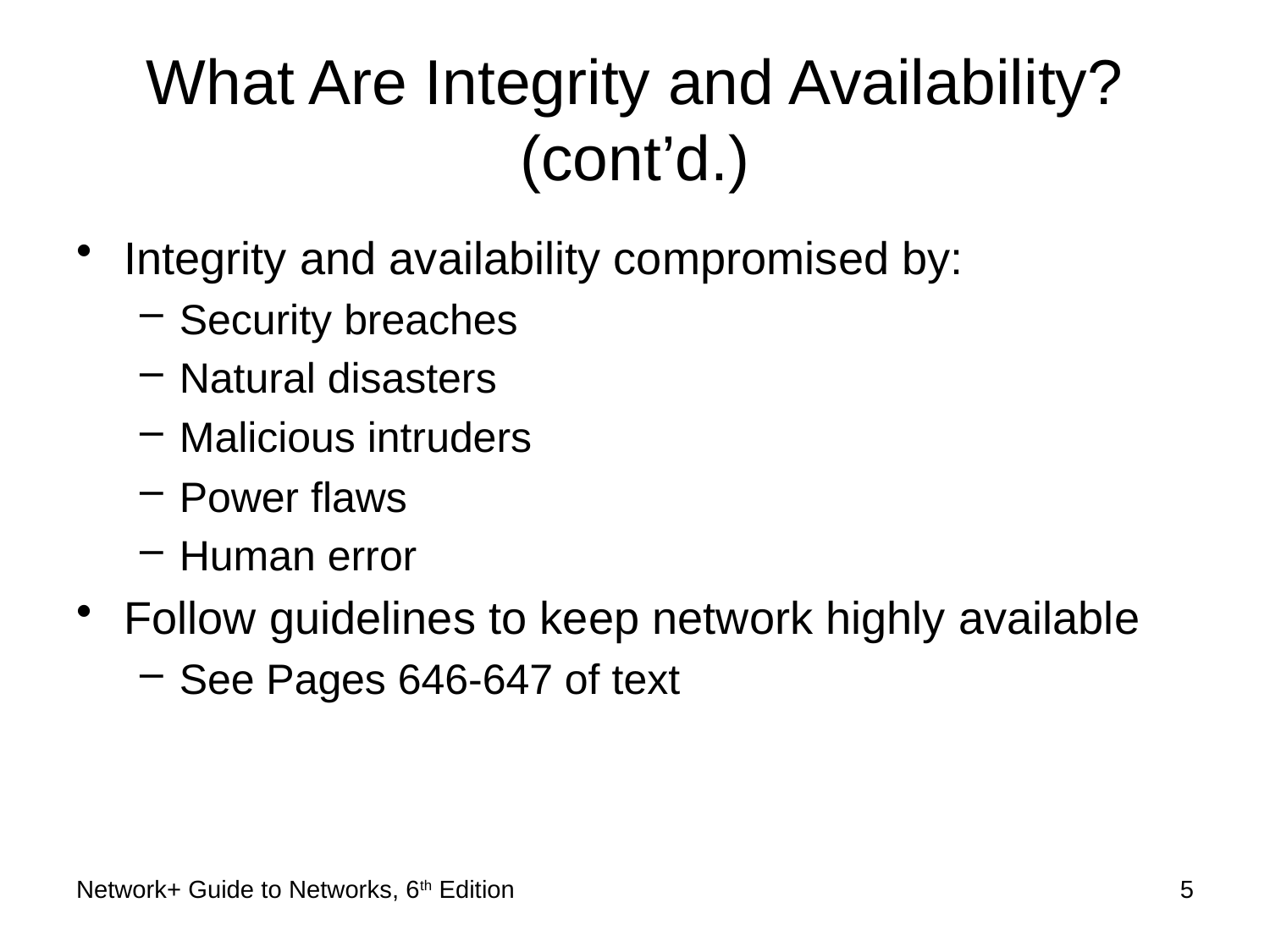

# What Are Integrity and Availability? (cont’d.)
Integrity and availability compromised by:
Security breaches
Natural disasters
Malicious intruders
Power flaws
Human error
Follow guidelines to keep network highly available
See Pages 646-647 of text
Network+ Guide to Networks, 6th Edition
5